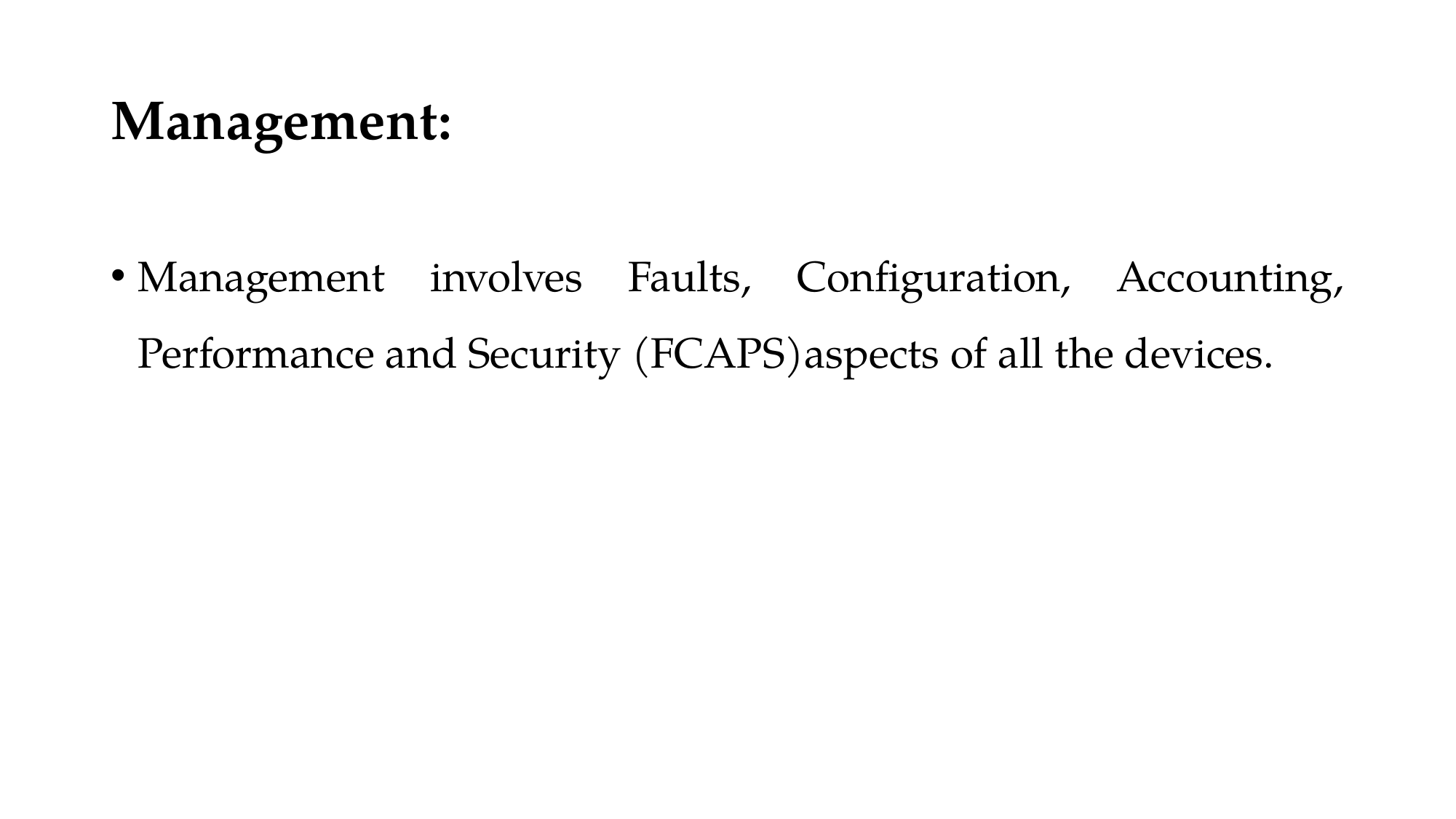

# Management:
Management involves Faults, Configuration, Accounting, Performance and Security (FCAPS)aspects of all the devices.